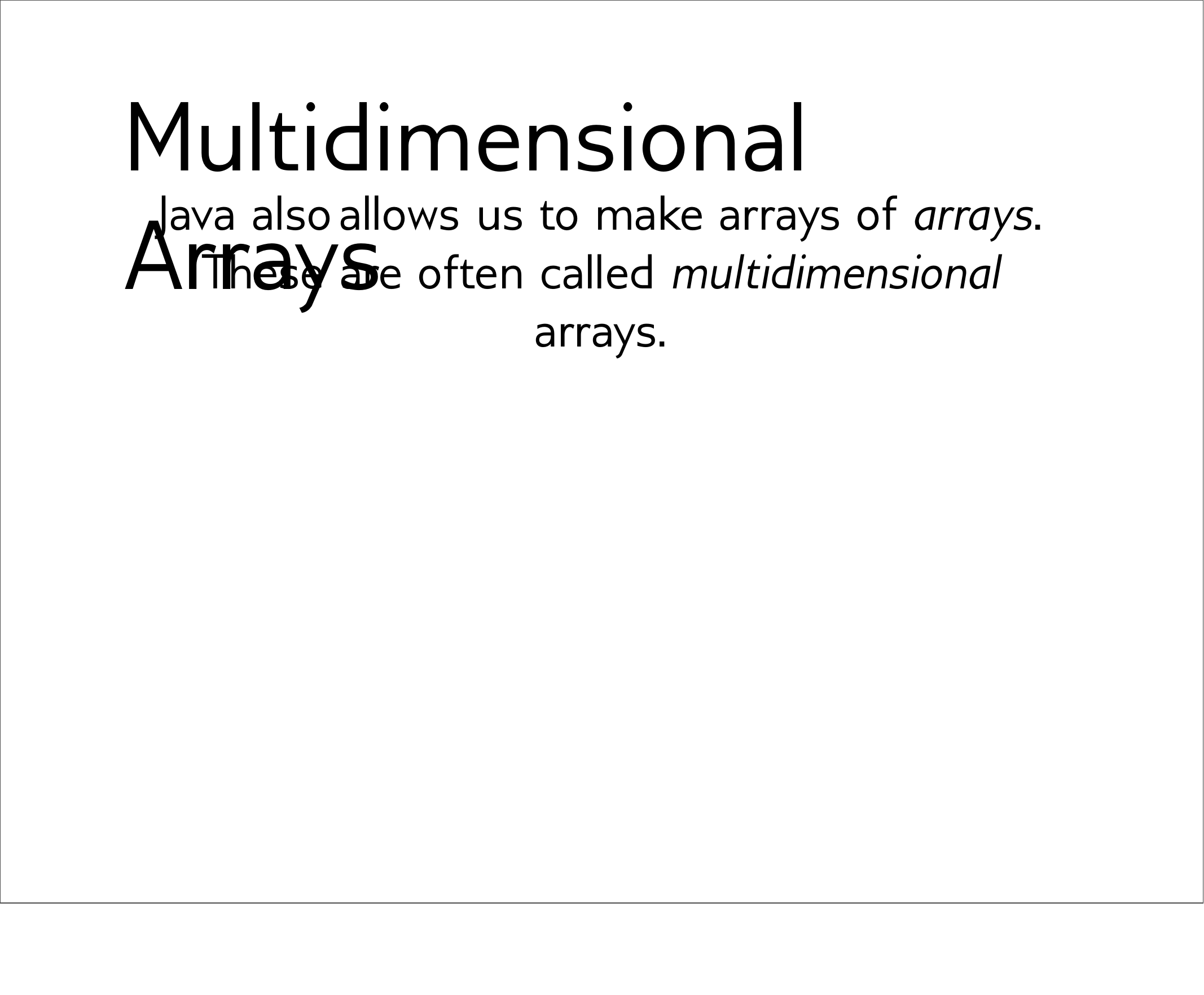

# Multidimensional Arrays
Java also	allows	us to make arrays of arrays.
These are often called multidimensional arrays.